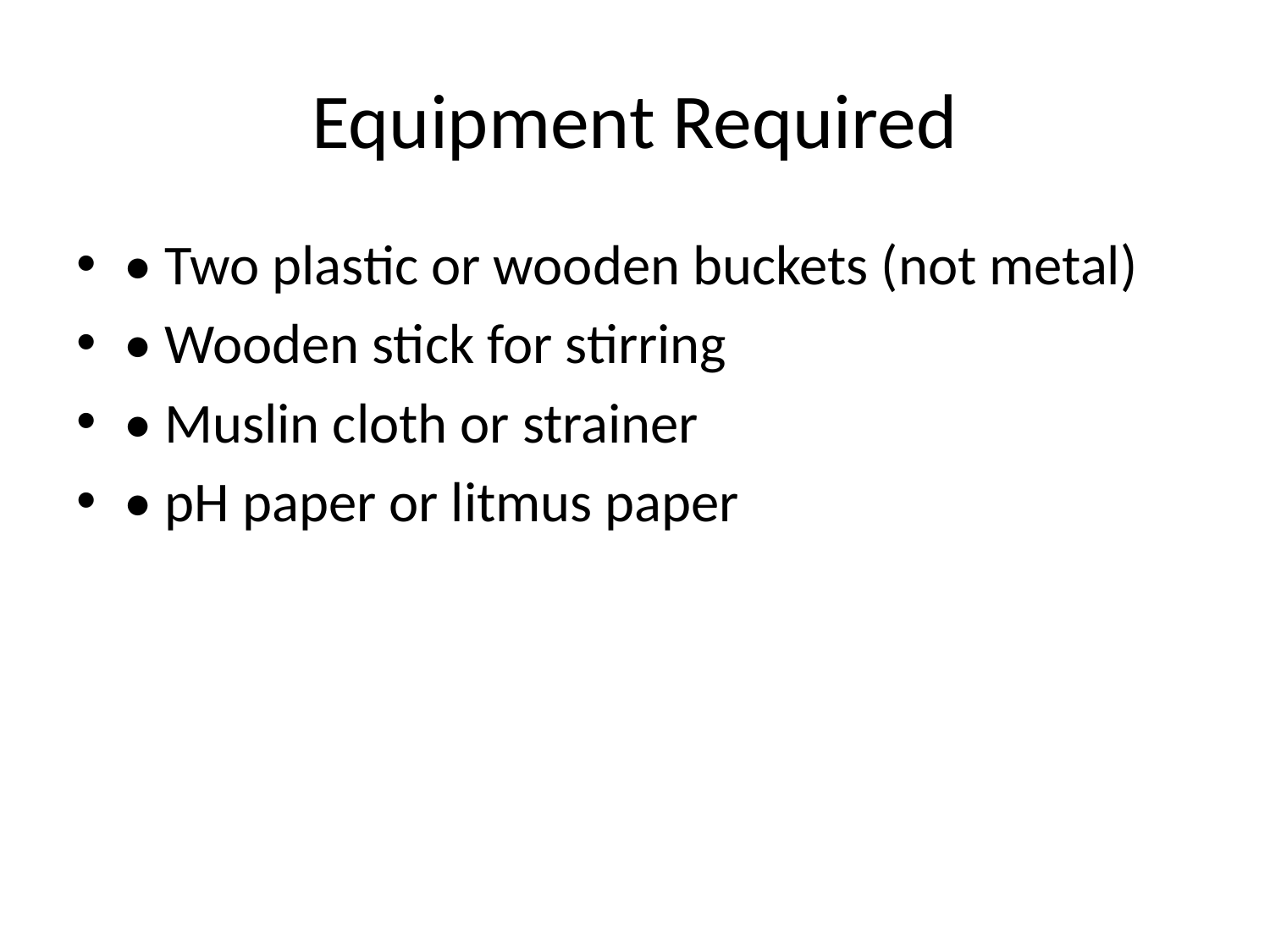

# Equipment Required
• Two plastic or wooden buckets (not metal)
• Wooden stick for stirring
• Muslin cloth or strainer
• pH paper or litmus paper